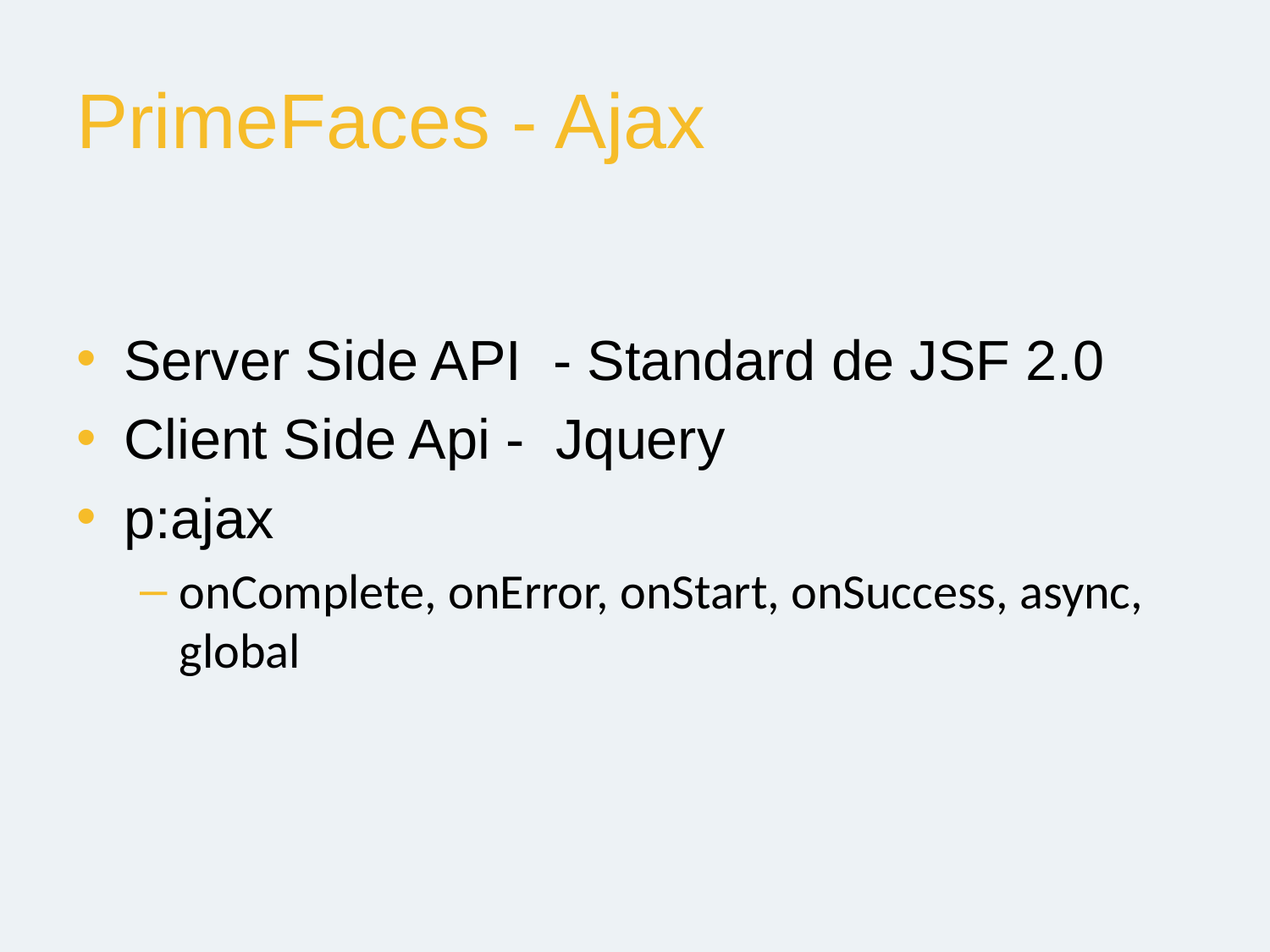

# PrimeFaces - Ajax
Server Side API  - Standard de JSF 2.0
Client Side Api -  Jquery
p:ajax
onComplete, onError, onStart, onSuccess, async, global